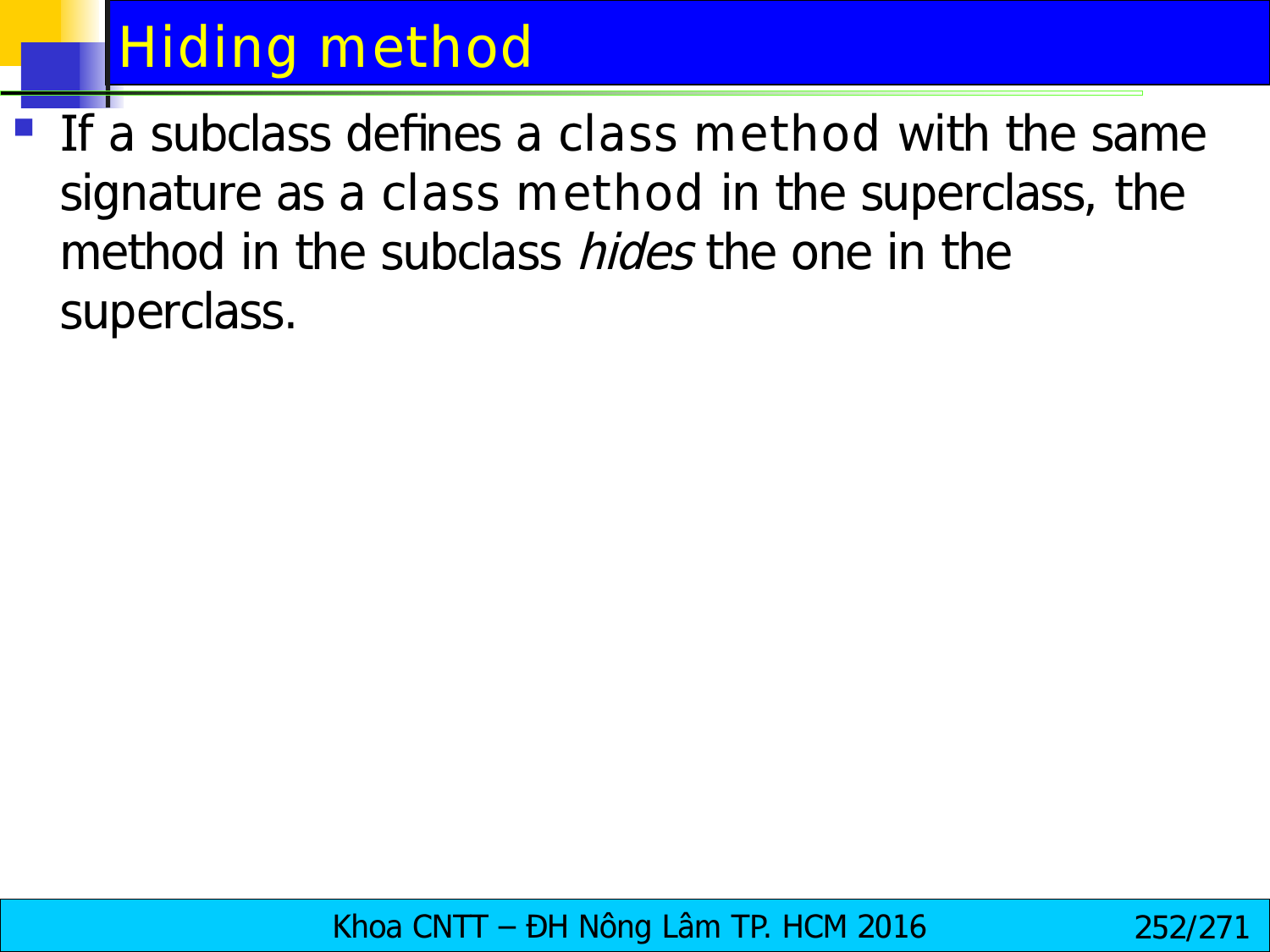

# Hiding method
If a subclass defines a class method with the same signature as a class method in the superclass, the method in the subclass hides the one in the superclass.